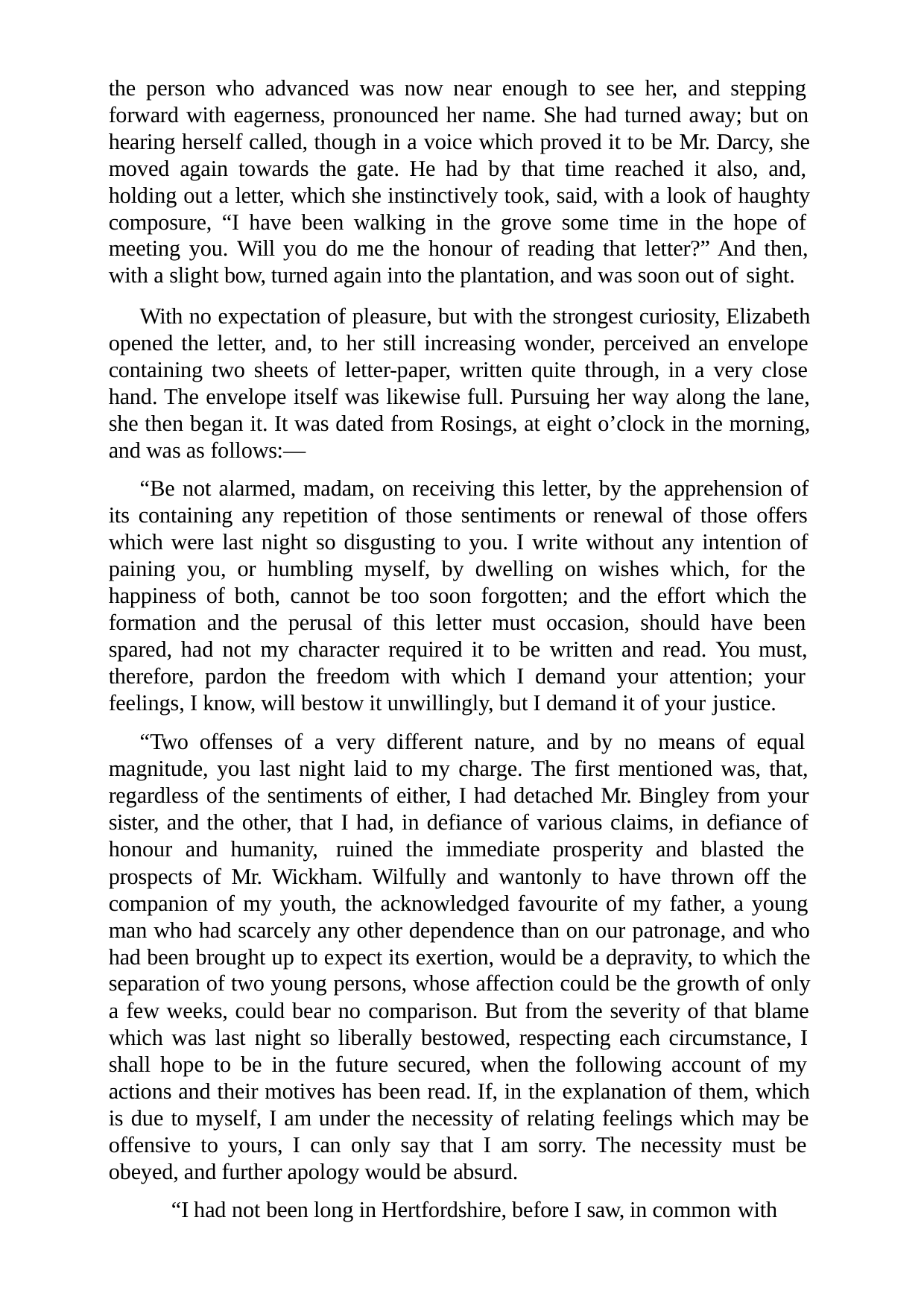

the person who advanced was now near enough to see her, and stepping  forward with eagerness, pronounced her name. She had turned away; but on  hearing herself called, though in a voice which proved it to be Mr. Darcy, she  moved again towards the gate. He had by that time reached it also, and,  holding out a letter, which she instinctively took, said, with a look of haughty  composure, “I have been walking in the grove some time in the hope of  meeting you. Will you do me the honour of reading that letter?” And then,  with a slight bow, turned again into the plantation, and was soon out of sight.
With no expectation of pleasure, but with the strongest curiosity, Elizabeth  opened the letter, and, to her still increasing wonder, perceived an envelope  containing two sheets of letter-paper, written quite through, in a very close  hand. The envelope itself was likewise full. Pursuing her way along the lane,  she then began it. It was dated from Rosings, at eight o’clock in the morning,  and was as follows:—
“Be not alarmed, madam, on receiving this letter, by the apprehension of  its containing any repetition of those sentiments or renewal of those offers  which were last night so disgusting to you. I write without any intention of  paining you, or humbling myself, by dwelling on wishes which, for the  happiness of both, cannot be too soon forgotten; and the effort which the  formation and the perusal of this letter must occasion, should have been  spared, had not my character required it to be written and read. You must,  therefore, pardon the freedom with which I demand your attention; your  feelings, I know, will bestow it unwillingly, but I demand it of your justice.
“Two offenses of a very different nature, and by no means of equal  magnitude, you last night laid to my charge. The first mentioned was, that,  regardless of the sentiments of either, I had detached Mr. Bingley from your  sister, and the other, that I had, in defiance of various claims, in defiance of  honour and humanity, ruined the immediate prosperity and blasted the  prospects of Mr. Wickham. Wilfully and wantonly to have thrown off the  companion of my youth, the acknowledged favourite of my father, a young  man who had scarcely any other dependence than on our patronage, and who  had been brought up to expect its exertion, would be a depravity, to which the  separation of two young persons, whose affection could be the growth of only  a few weeks, could bear no comparison. But from the severity of that blame  which was last night so liberally bestowed, respecting each circumstance, I  shall hope to be in the future secured, when the following account of my  actions and their motives has been read. If, in the explanation of them, which  is due to myself, I am under the necessity of relating feelings which may be  offensive to yours, I can only say that I am sorry. The necessity must be  obeyed, and further apology would be absurd.
“I had not been long in Hertfordshire, before I saw, in common with